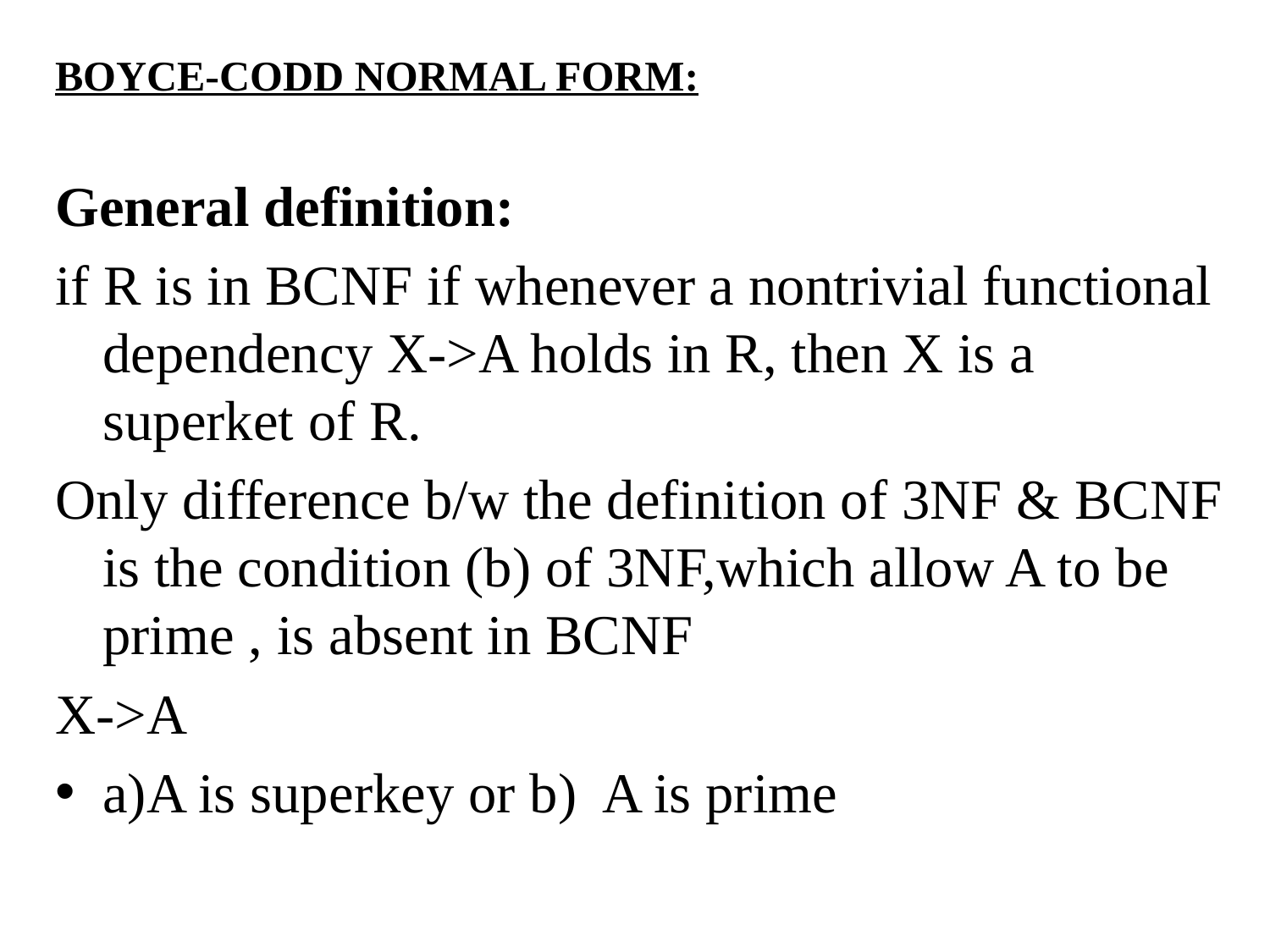

BOYCE-CODD NORMAL FORM:

General definition:
if R is in BCNF if whenever a nontrivial functional dependency X->A holds in R, then X is a superket of R.
Only difference b/w the definition of 3NF & BCNF is the condition (b) of 3NF,which allow A to be prime , is absent in BCNF
X->A
a)A is superkey or b)  A is prime